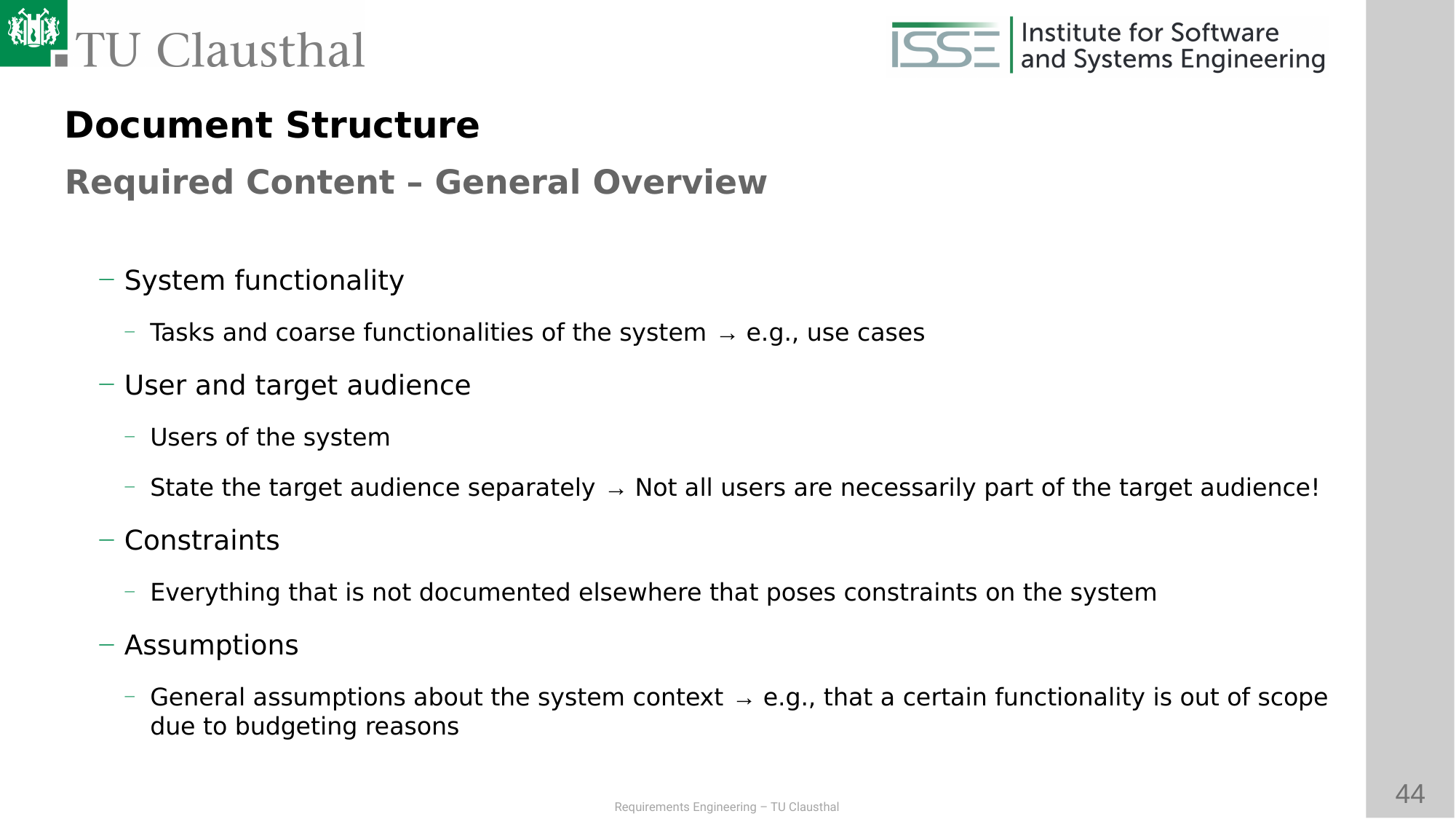

Document Structure
Required Content – General Overview

# System functionality
Tasks and coarse functionalities of the system → e.g., use cases
User and target audience
Users of the system
State the target audience separately → Not all users are necessarily part of the target audience!
Constraints
Everything that is not documented elsewhere that poses constraints on the system
Assumptions
General assumptions about the system context → e.g., that a certain functionality is out of scope due to budgeting reasons